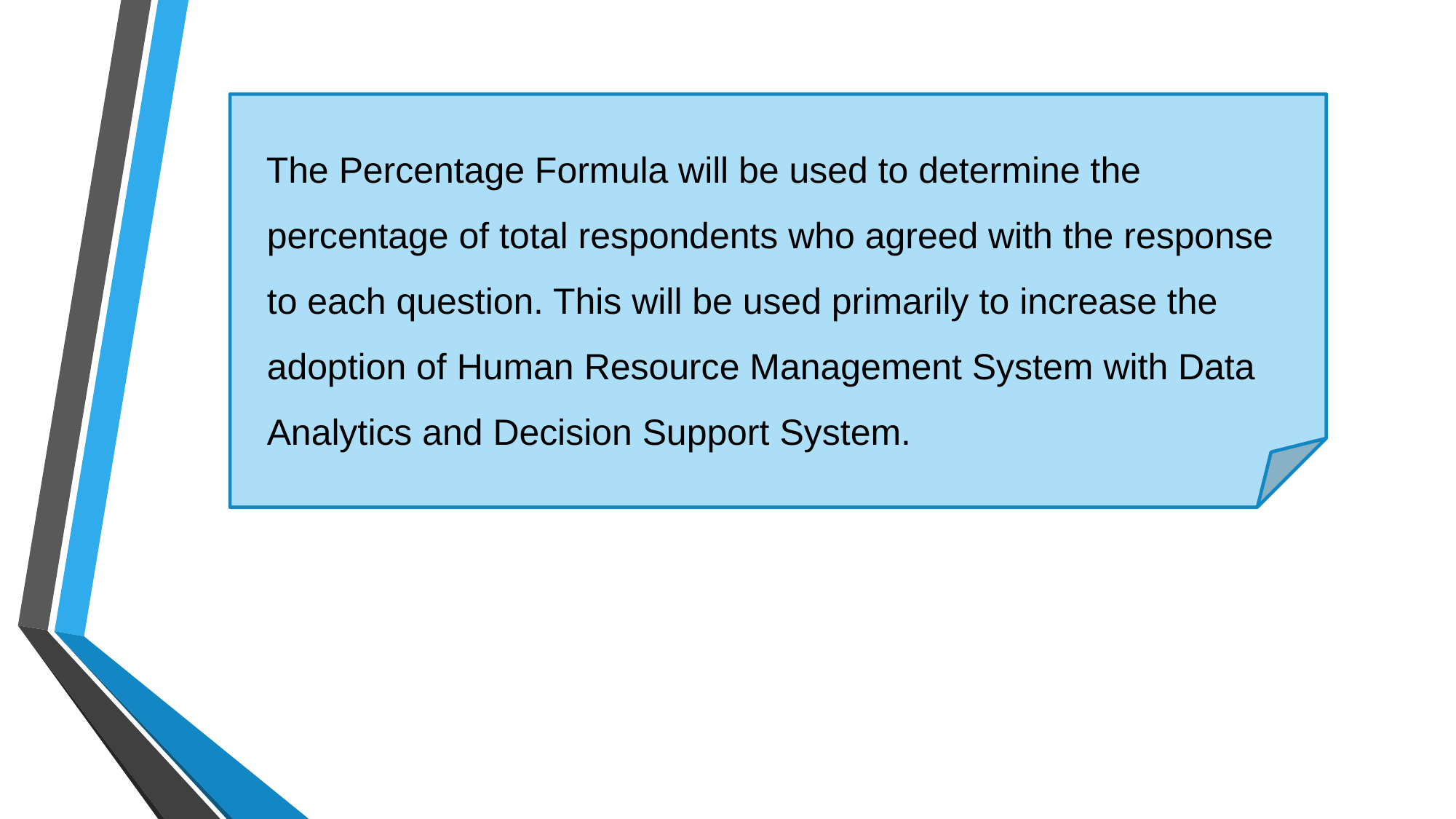

The Percentage Formula will be used to determine the percentage of total respondents who agreed with the response to each question. This will be used primarily to increase the adoption of Human Resource Management System with Data Analytics and Decision Support System.